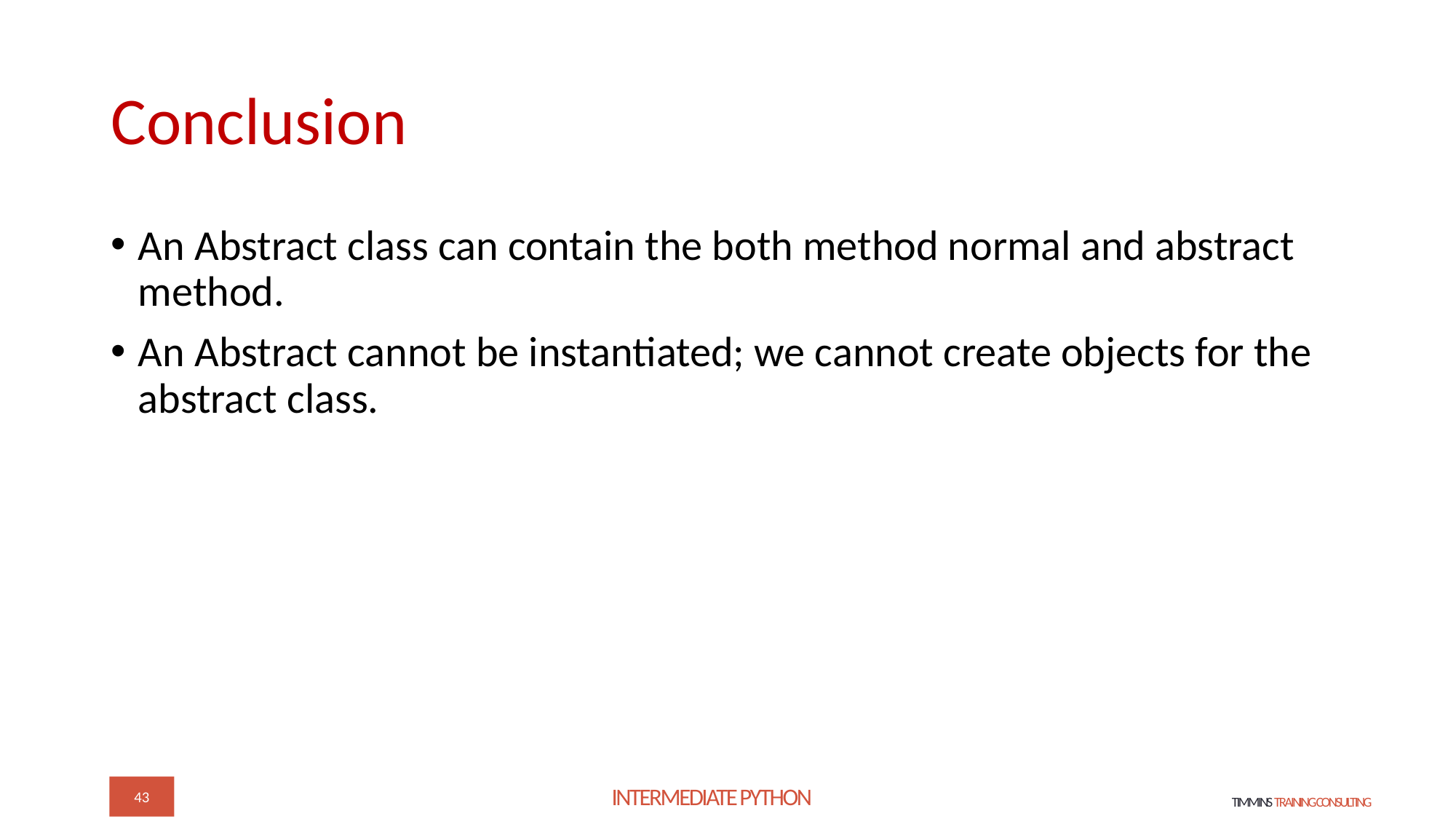

# Conclusion
An Abstract class can contain the both method normal and abstract method.
An Abstract cannot be instantiated; we cannot create objects for the abstract class.